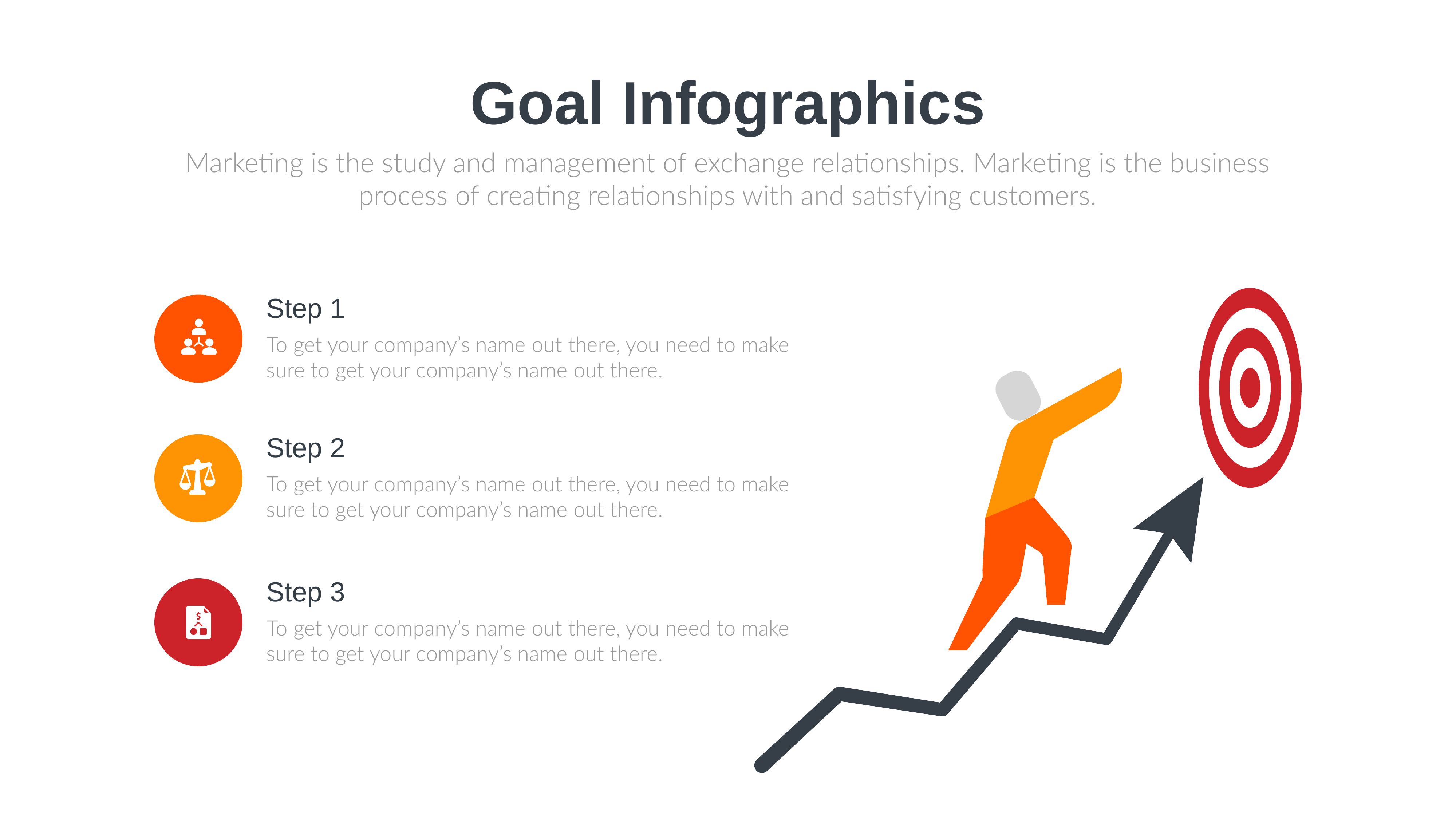

Goal Infographics
Marketing is the study and management of exchange relationships. Marketing is the business process of creating relationships with and satisfying customers.
Step 1
To get your company’s name out there, you need to make sure to get your company’s name out there.

Step 2
To get your company’s name out there, you need to make sure to get your company’s name out there.

Step 3
To get your company’s name out there, you need to make sure to get your company’s name out there.